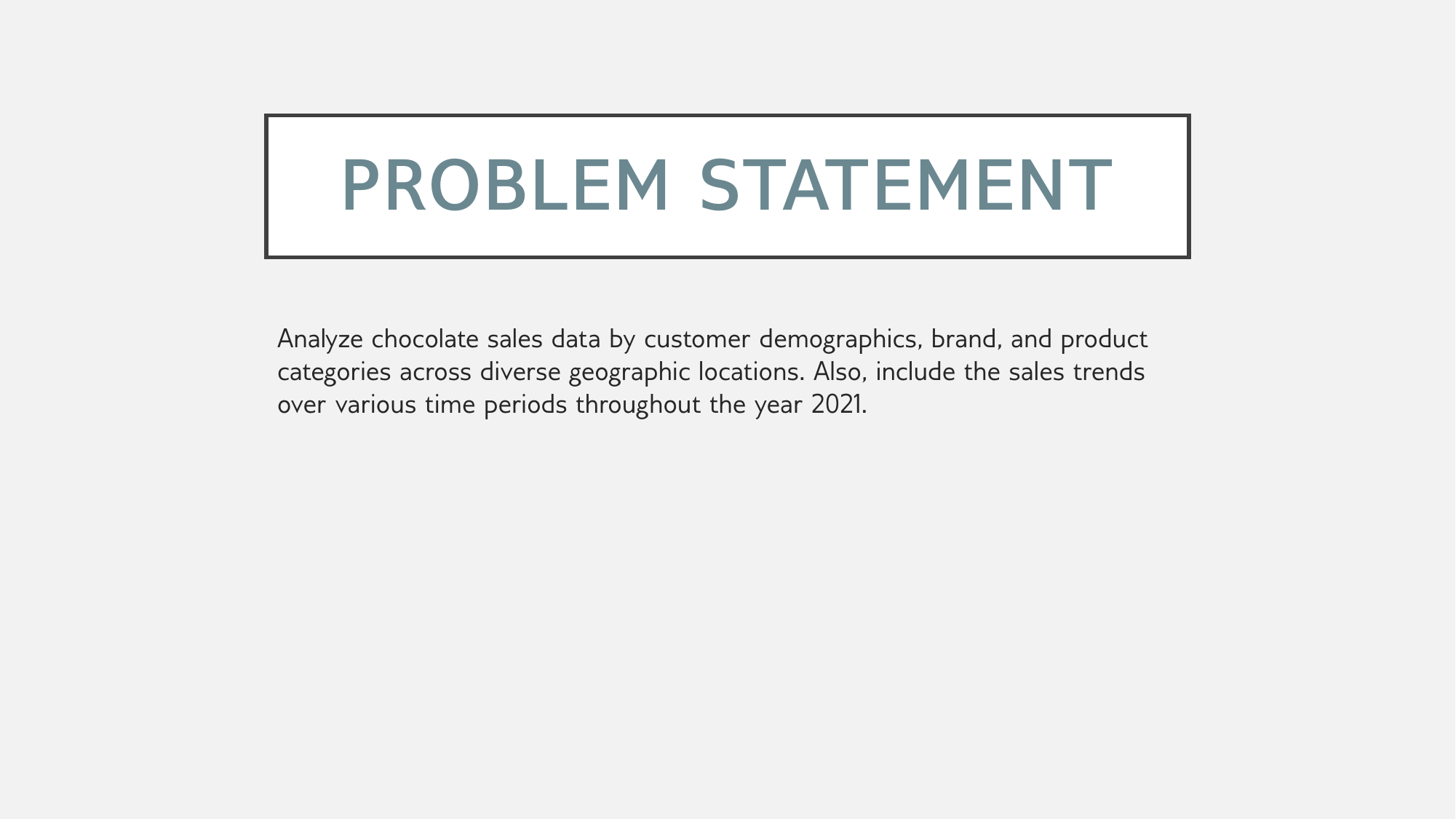

# Problem Statement
Analyze chocolate sales data by customer demographics, brand, and product categories across diverse geographic locations. Also, include the sales trends over various time periods throughout the year 2021.